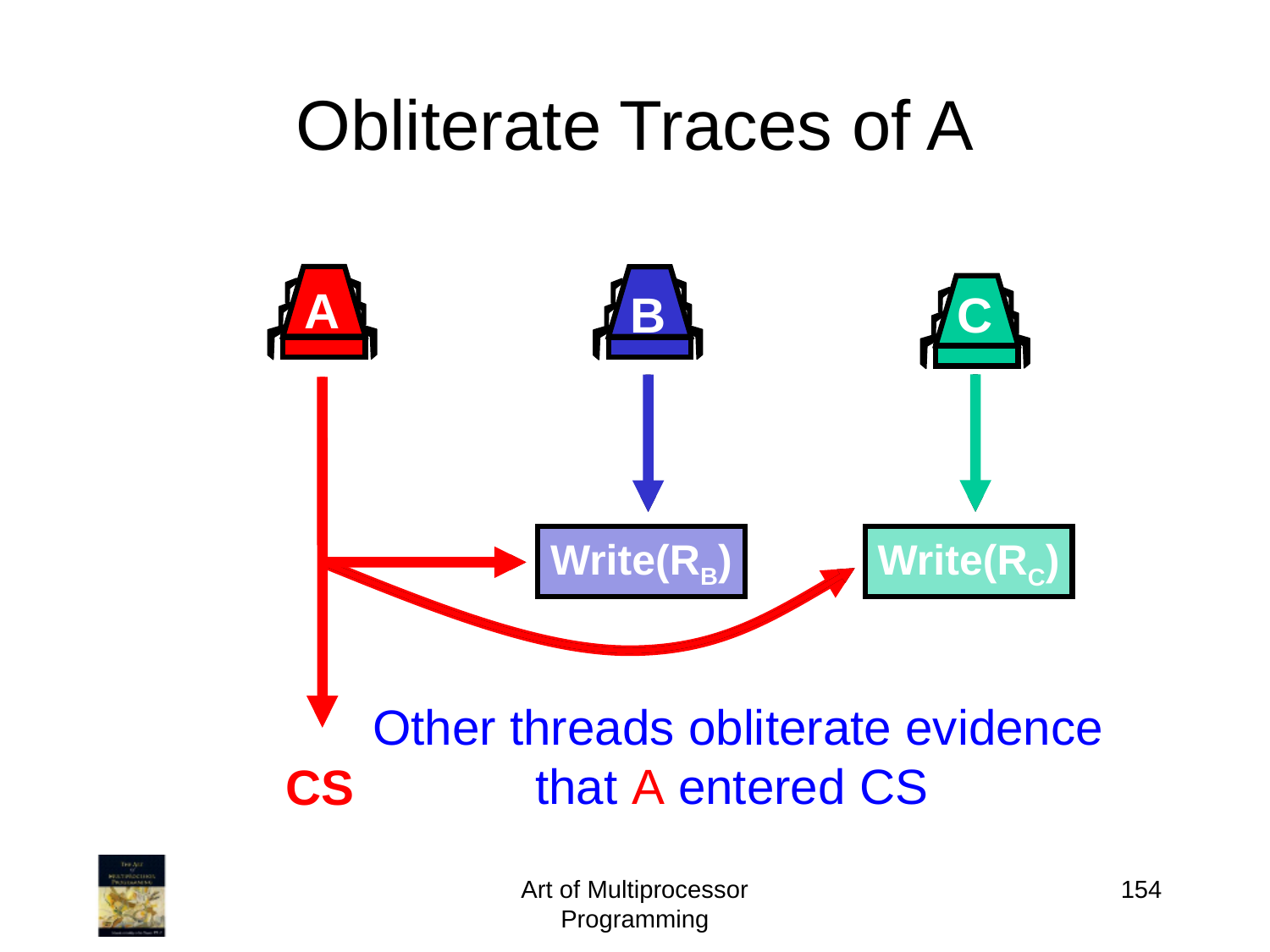

# Obliterate Traces of A

A

B
C

Write(RB)
Write(RC)

Other threads obliterate evidence that A entered CS
CS
Art of Multiprocessor Programming
154